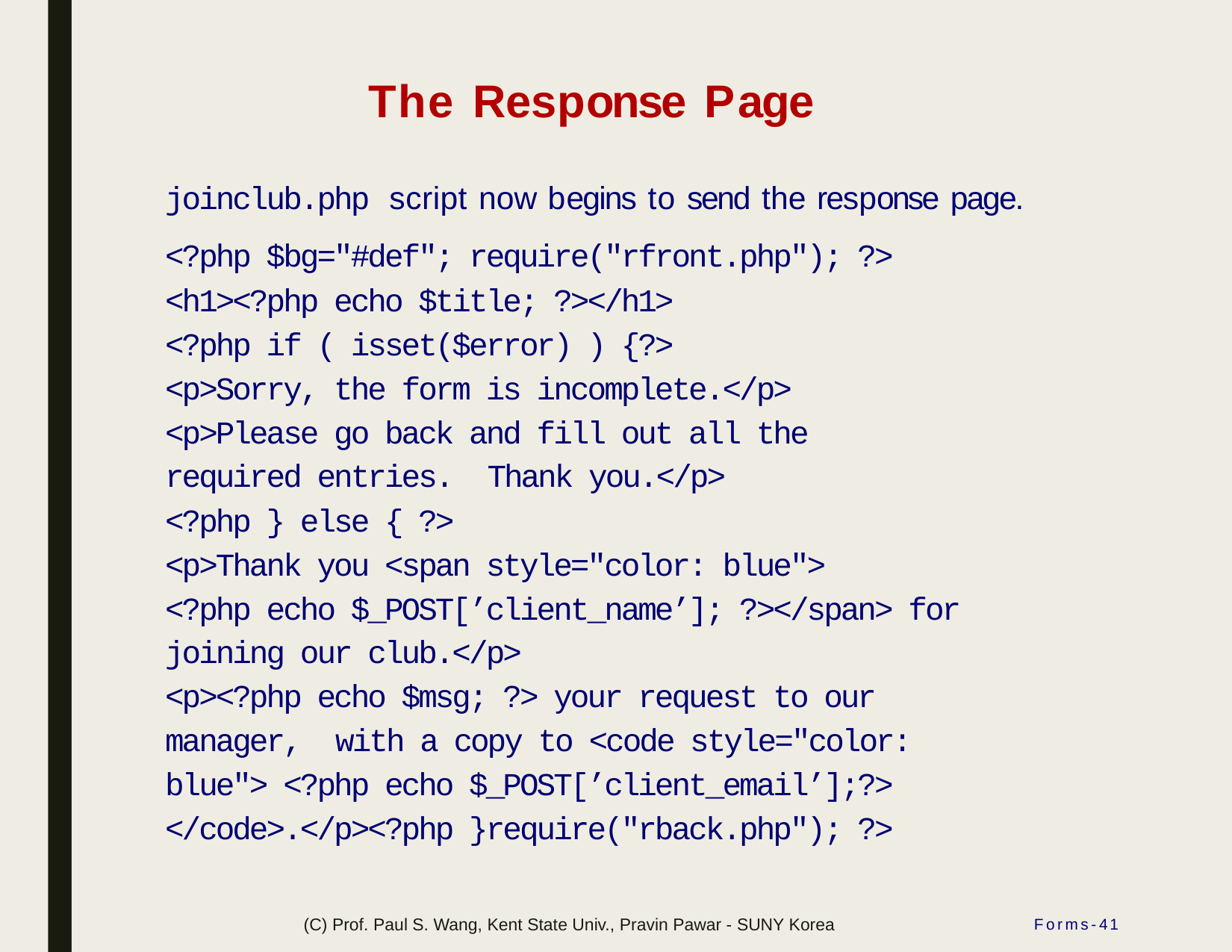

# The Response Page
joinclub.php script now begins to send the response page.

<?php $bg="#def"; require("rfront.php"); ?>
<h1><?php echo $title; ?></h1>
<?php if ( isset($error) ) {?>
<p>Sorry, the form is incomplete.</p>
<p>Please go back and fill out all the required entries.	Thank you.</p>
<?php } else { ?>
<p>Thank you <span style="color: blue">
<?php echo $_POST[’client_name’]; ?></span> for joining our club.</p>
<p><?php echo $msg; ?> your request to our manager,	with a copy to <code style="color: blue"> <?php echo $_POST[’client_email’];?>
</code>.</p><?php }require("rback.php"); ?>

(C) Prof. Paul S. Wang, Kent State Univ., Pravin Pawar - SUNY Korea
Forms-41